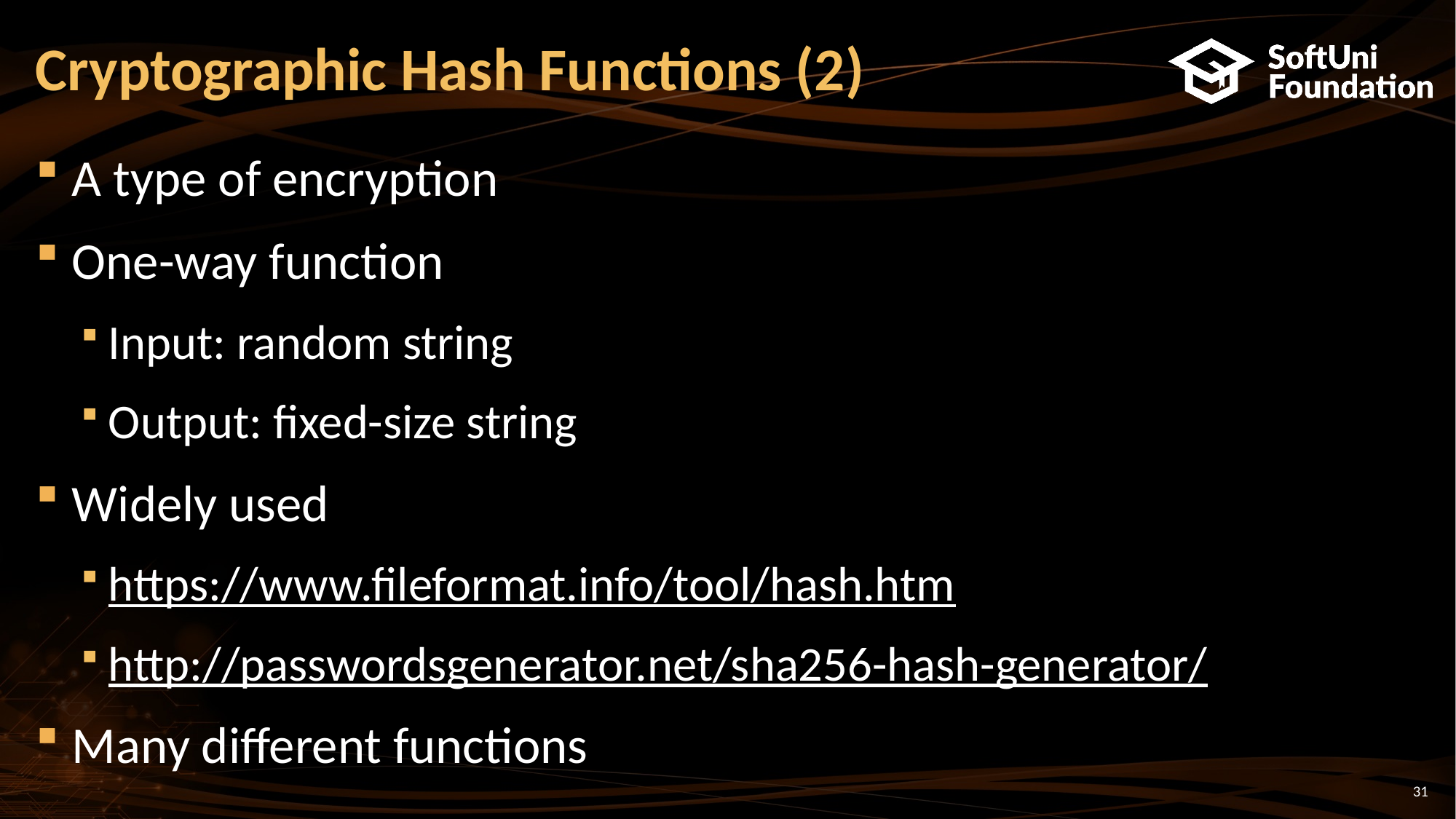

# Cryptographic Hash Functions (2)
A type of encryption
One-way function
Input: random string
Output: fixed-size string
Widely used
https://www.fileformat.info/tool/hash.htm
http://passwordsgenerator.net/sha256-hash-generator/
Many different functions

31